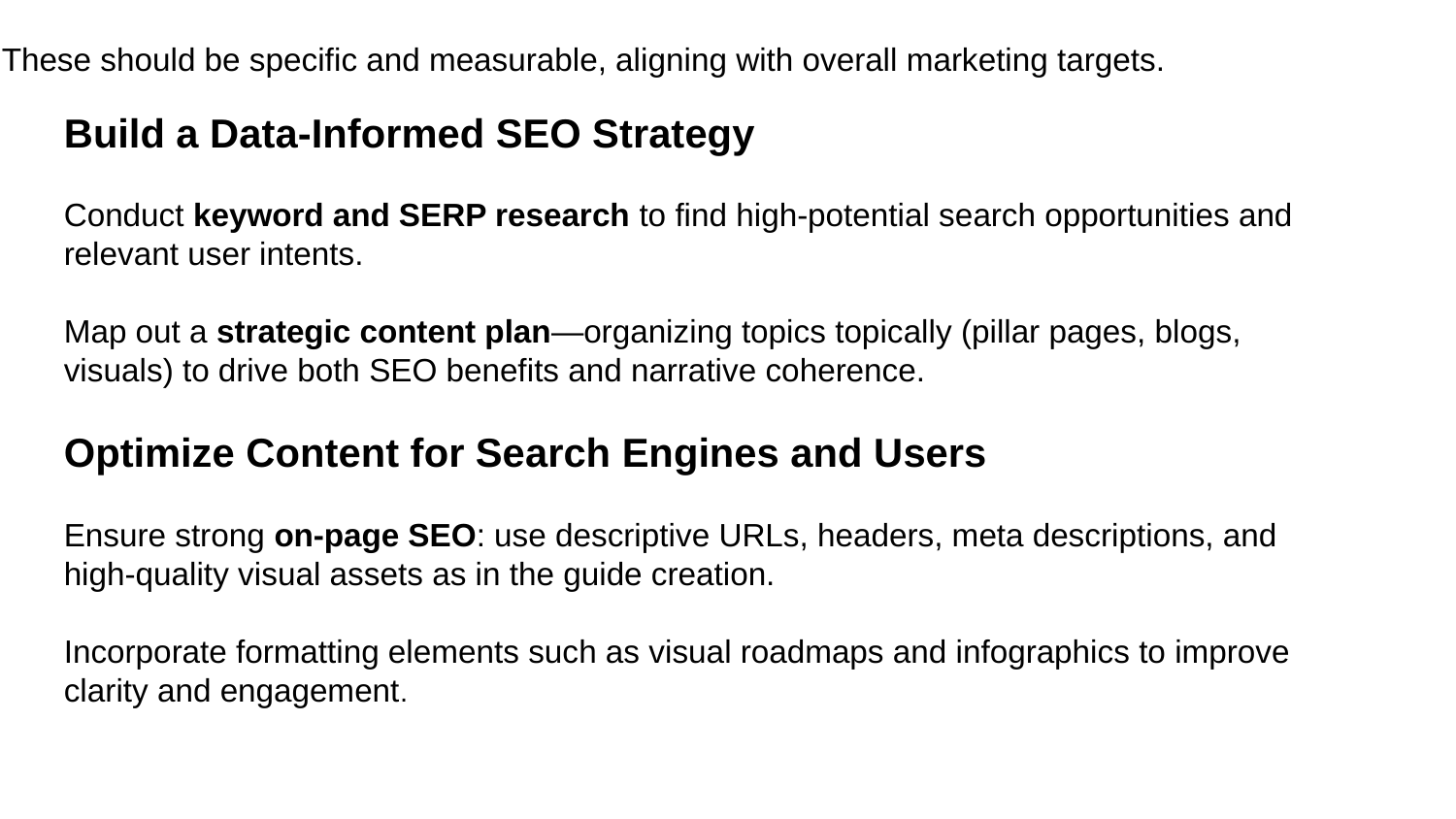

These should be specific and measurable, aligning with overall marketing targets.

Build a Data-Informed SEO Strategy

Conduct keyword and SERP research to find high-potential search opportunities and relevant user intents.

Map out a strategic content plan—organizing topics topically (pillar pages, blogs, visuals) to drive both SEO benefits and narrative coherence.

Optimize Content for Search Engines and Users

Ensure strong on-page SEO: use descriptive URLs, headers, meta descriptions, and high-quality visual assets as in the guide creation.

Incorporate formatting elements such as visual roadmaps and infographics to improve clarity and engagement.